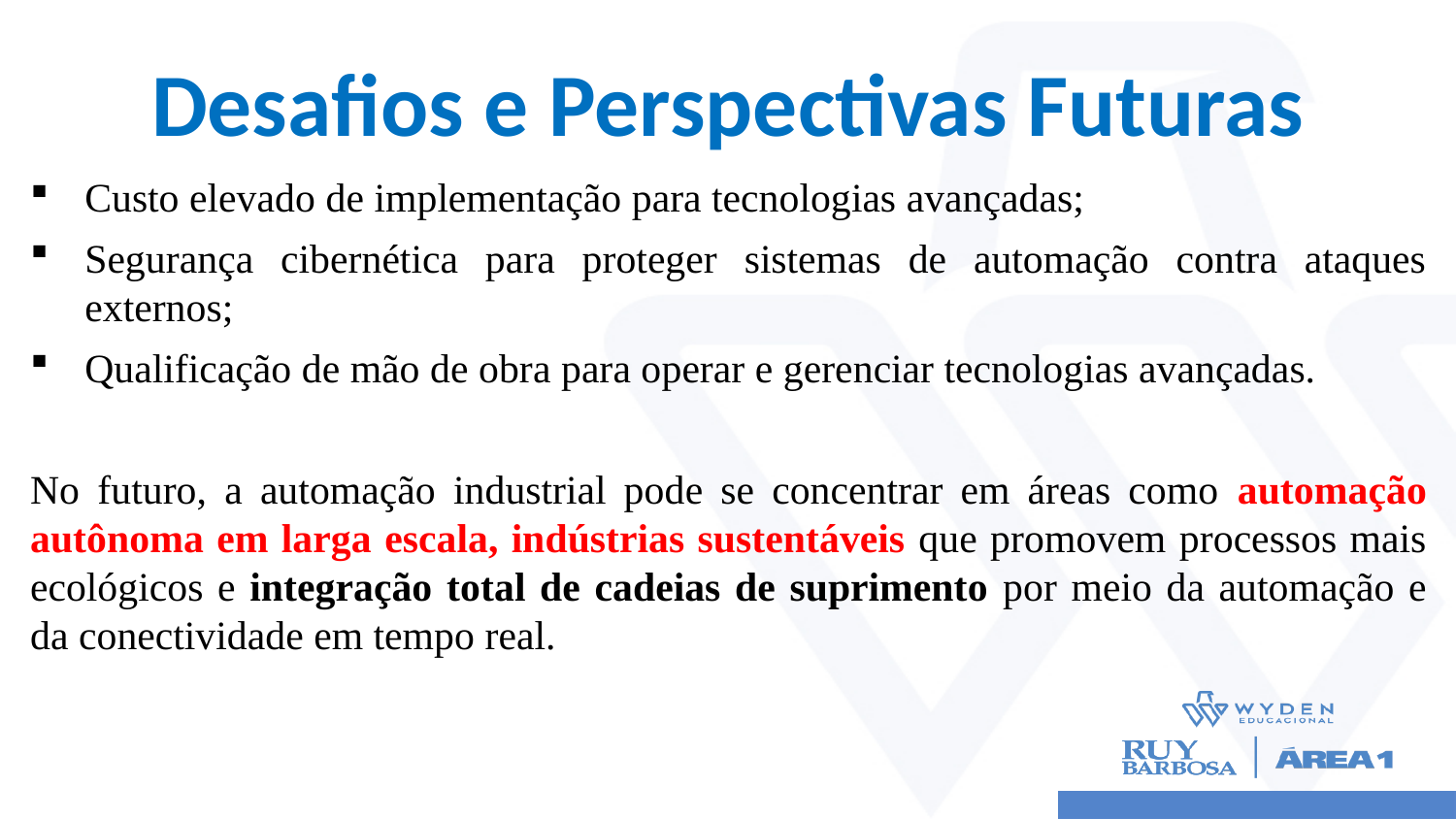

# Desafios e Perspectivas Futuras
Custo elevado de implementação para tecnologias avançadas;
Segurança cibernética para proteger sistemas de automação contra ataques externos;
Qualificação de mão de obra para operar e gerenciar tecnologias avançadas.

No futuro, a automação industrial pode se concentrar em áreas como automação autônoma em larga escala, indústrias sustentáveis que promovem processos mais ecológicos e integração total de cadeias de suprimento por meio da automação e da conectividade em tempo real.